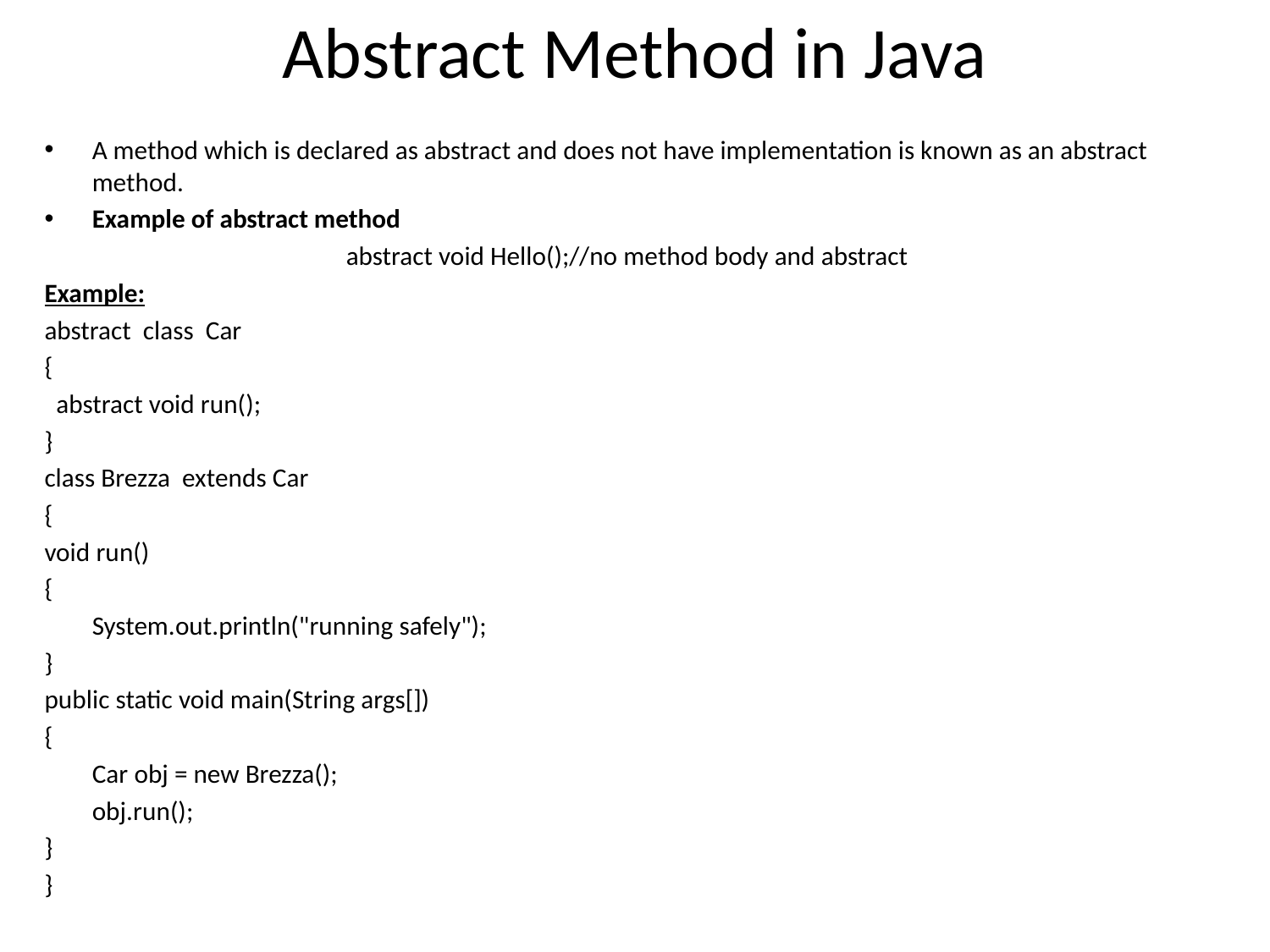

# Abstract Method in Java
A method which is declared as abstract and does not have implementation is known as an abstract method.
Example of abstract method
			abstract void Hello();//no method body and abstract
Example:
abstract  class  Car
{
  abstract void run();
}
class Brezza  extends Car
{
void run()
{
	System.out.println("running safely");
}
public static void main(String args[])
{
 	Car obj = new Brezza();
 	obj.run();
}
}